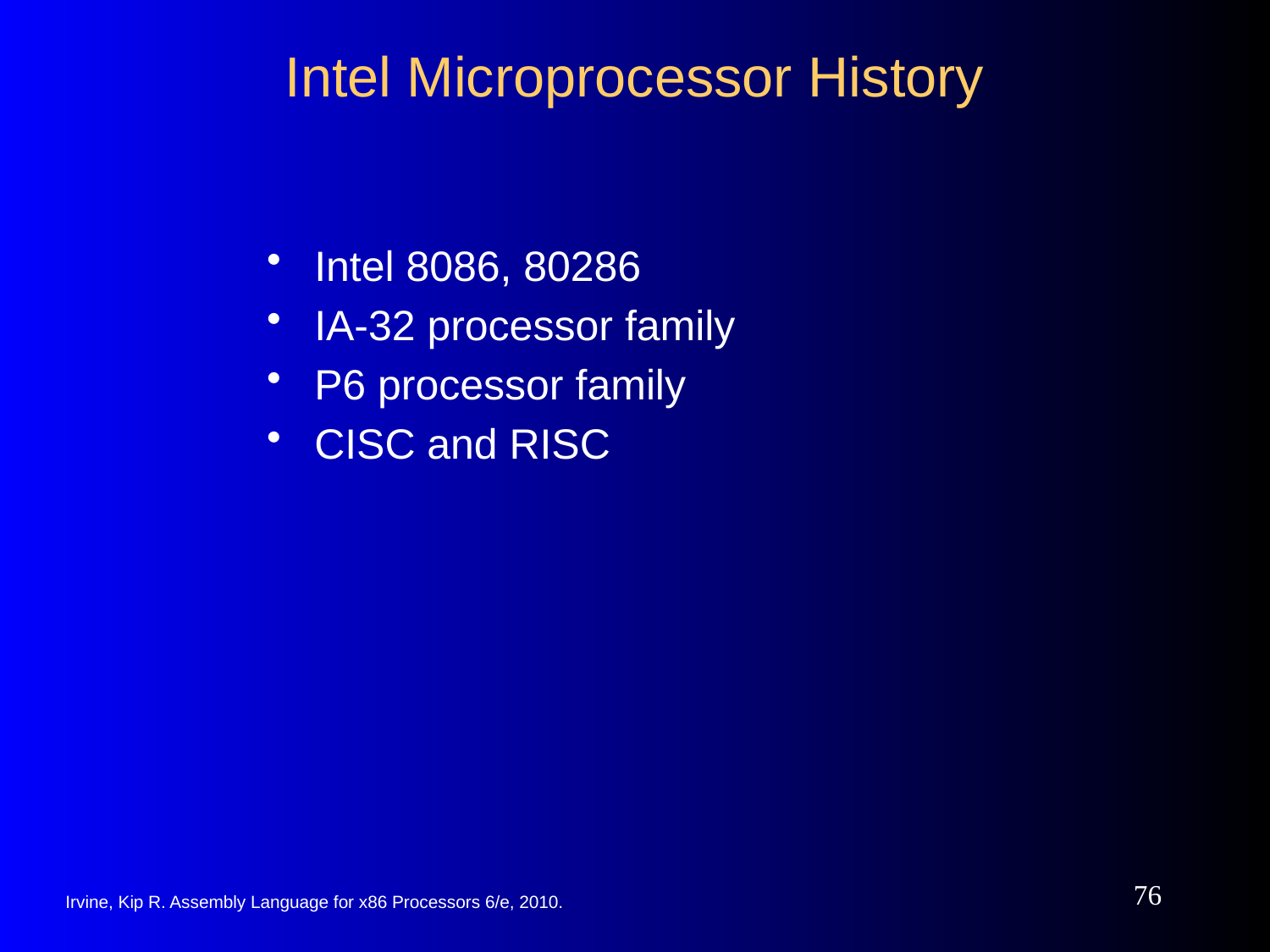

# Intel Microprocessor History
Intel 8086, 80286
IA-32 processor family
P6 processor family
CISC and RISC
76
Irvine, Kip R. Assembly Language for x86 Processors 6/e, 2010.